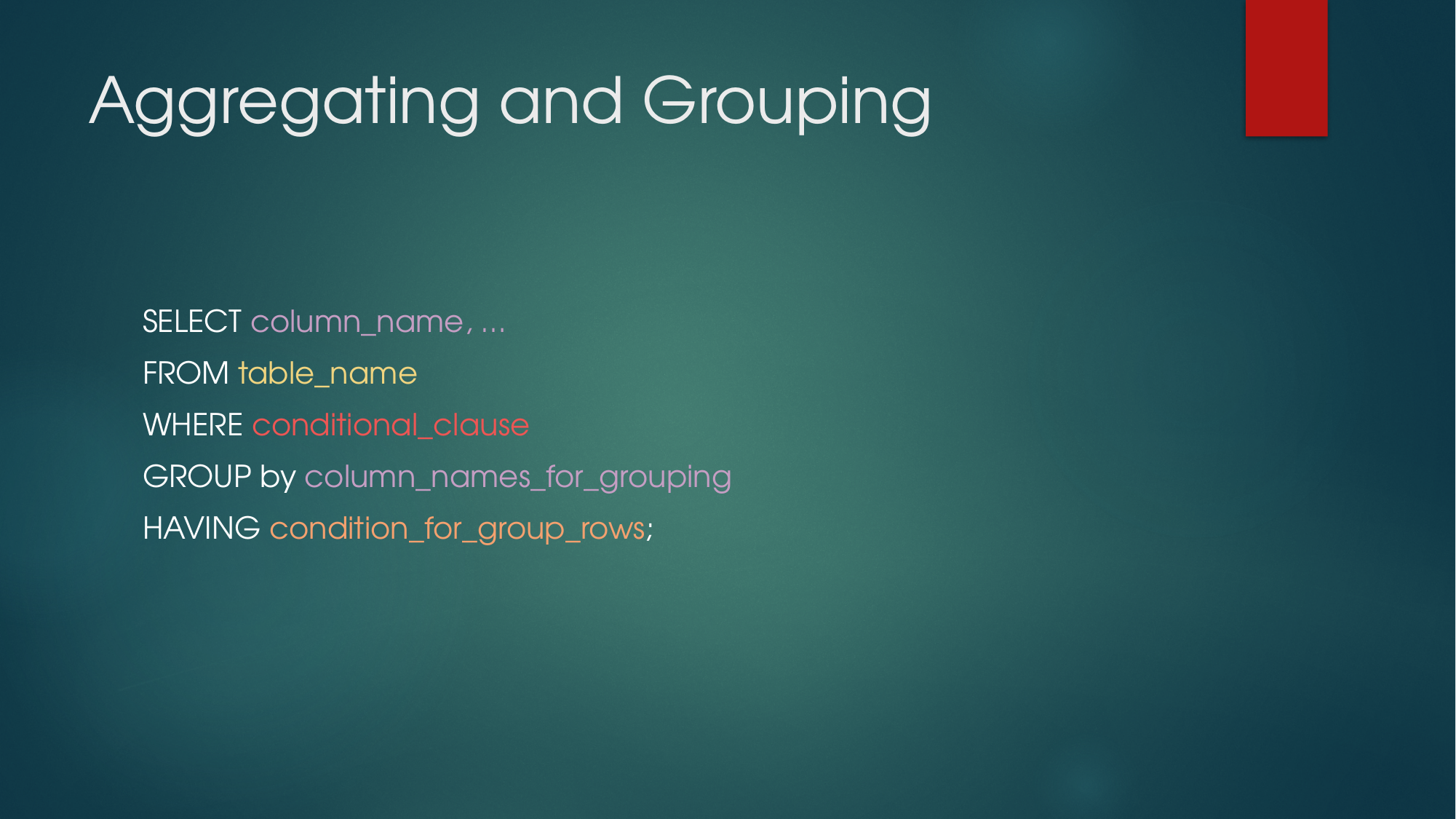

# Aggregating and Grouping

SELECT column_name, …
FROM table_name
WHERE conditional_clause
GROUP by column_names_for_grouping
HAVING condition_for_group_rows;